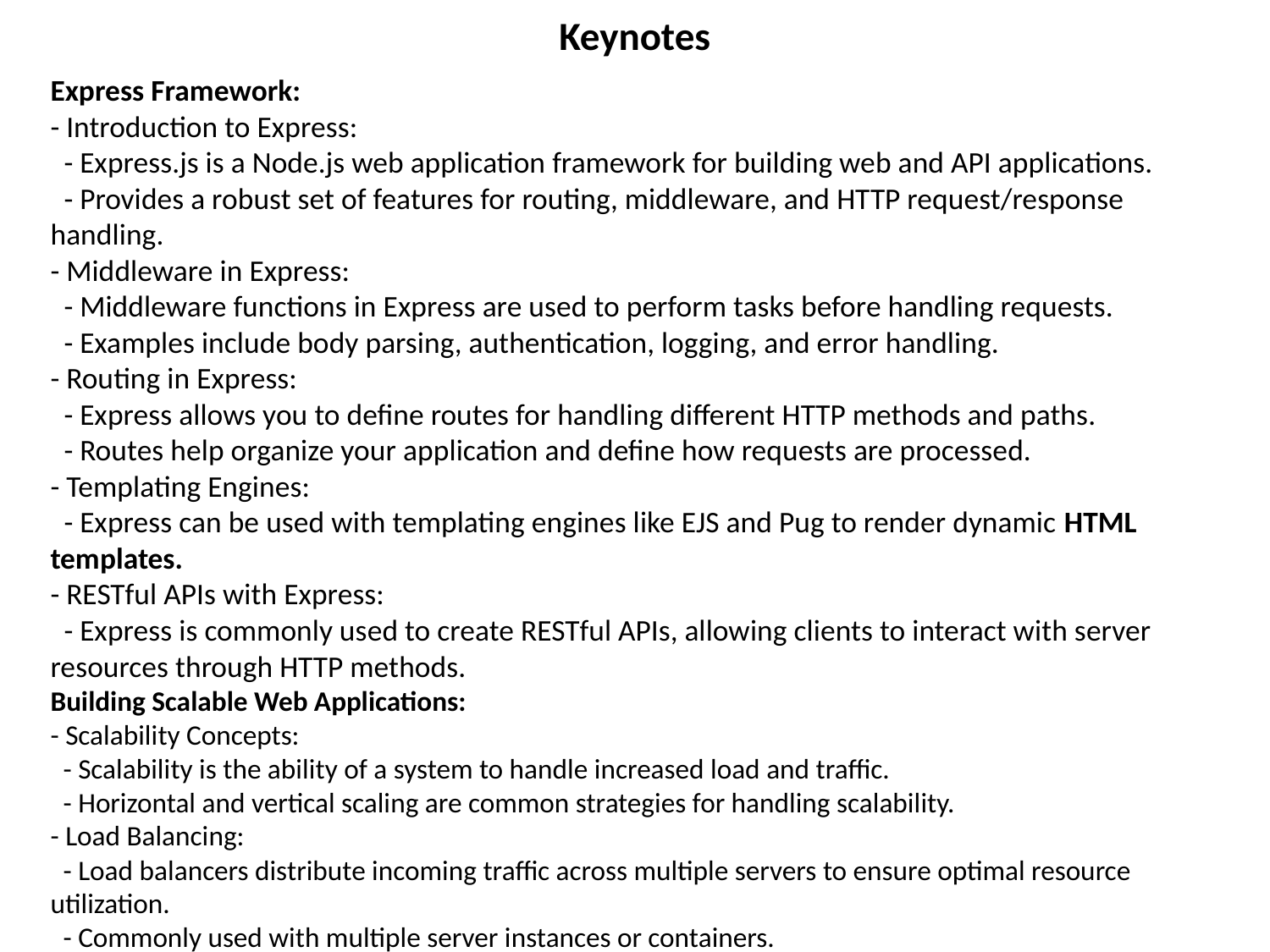

# Keynotes
Express Framework:
- Introduction to Express:
  - Express.js is a Node.js web application framework for building web and API applications.
  - Provides a robust set of features for routing, middleware, and HTTP request/response handling.
- Middleware in Express:
  - Middleware functions in Express are used to perform tasks before handling requests.
  - Examples include body parsing, authentication, logging, and error handling.
- Routing in Express:
  - Express allows you to define routes for handling different HTTP methods and paths.
  - Routes help organize your application and define how requests are processed.
- Templating Engines:
  - Express can be used with templating engines like EJS and Pug to render dynamic HTML templates.
- RESTful APIs with Express:
  - Express is commonly used to create RESTful APIs, allowing clients to interact with server resources through HTTP methods.
Building Scalable Web Applications:
- Scalability Concepts:
  - Scalability is the ability of a system to handle increased load and traffic.
  - Horizontal and vertical scaling are common strategies for handling scalability.
- Load Balancing:
  - Load balancers distribute incoming traffic across multiple servers to ensure optimal resource utilization.
  - Commonly used with multiple server instances or containers.